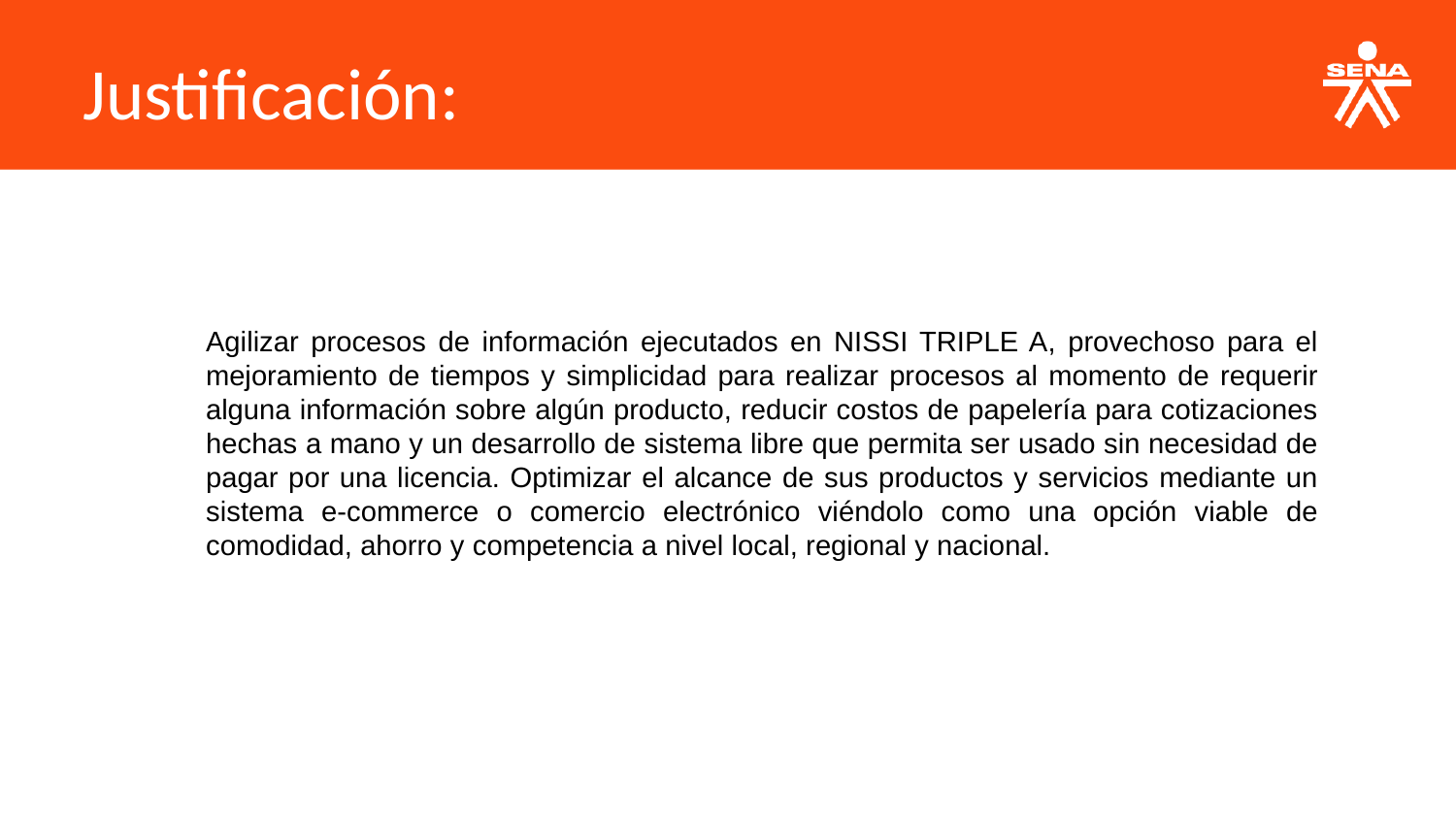

Justificación:
Agilizar procesos de información ejecutados en NISSI TRIPLE A, provechoso para el mejoramiento de tiempos y simplicidad para realizar procesos al momento de requerir alguna información sobre algún producto, reducir costos de papelería para cotizaciones hechas a mano y un desarrollo de sistema libre que permita ser usado sin necesidad de pagar por una licencia. Optimizar el alcance de sus productos y servicios mediante un sistema e-commerce o comercio electrónico viéndolo como una opción viable de comodidad, ahorro y competencia a nivel local, regional y nacional.